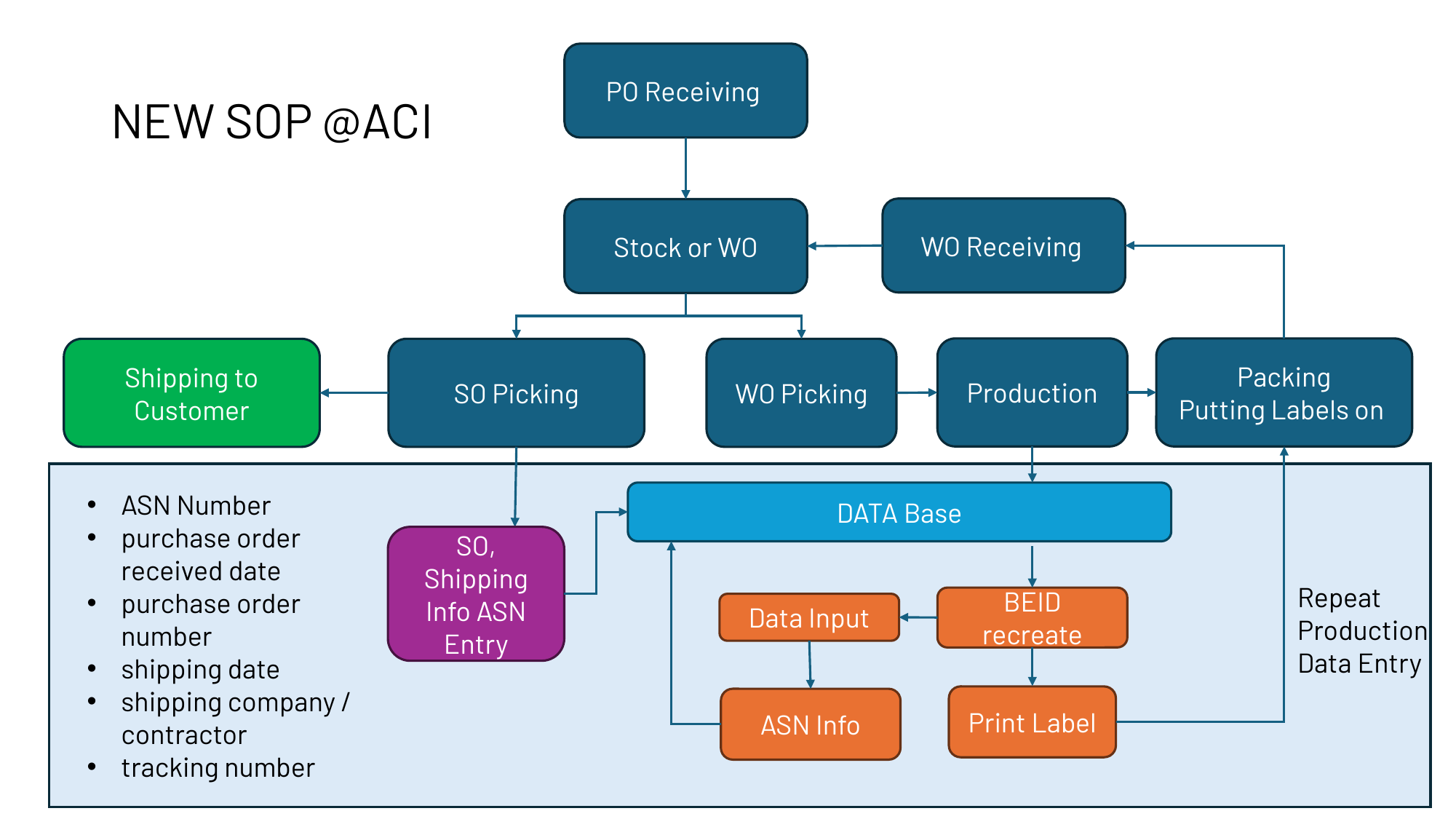

# NEW SOP @ACI
PO Receiving
WO Receiving
Stock or WO
Production
Packing
Putting Labels on
Shipping to Customer
SO Picking
WO Picking

ASN Number
purchase order received date
purchase order number
shipping date
shipping company / contractor
tracking number

DATA Base
SO, Shipping Info ASN Entry
Repeat Production
Data Entry
BEID recreate
Data Input
Print Label
ASN Info